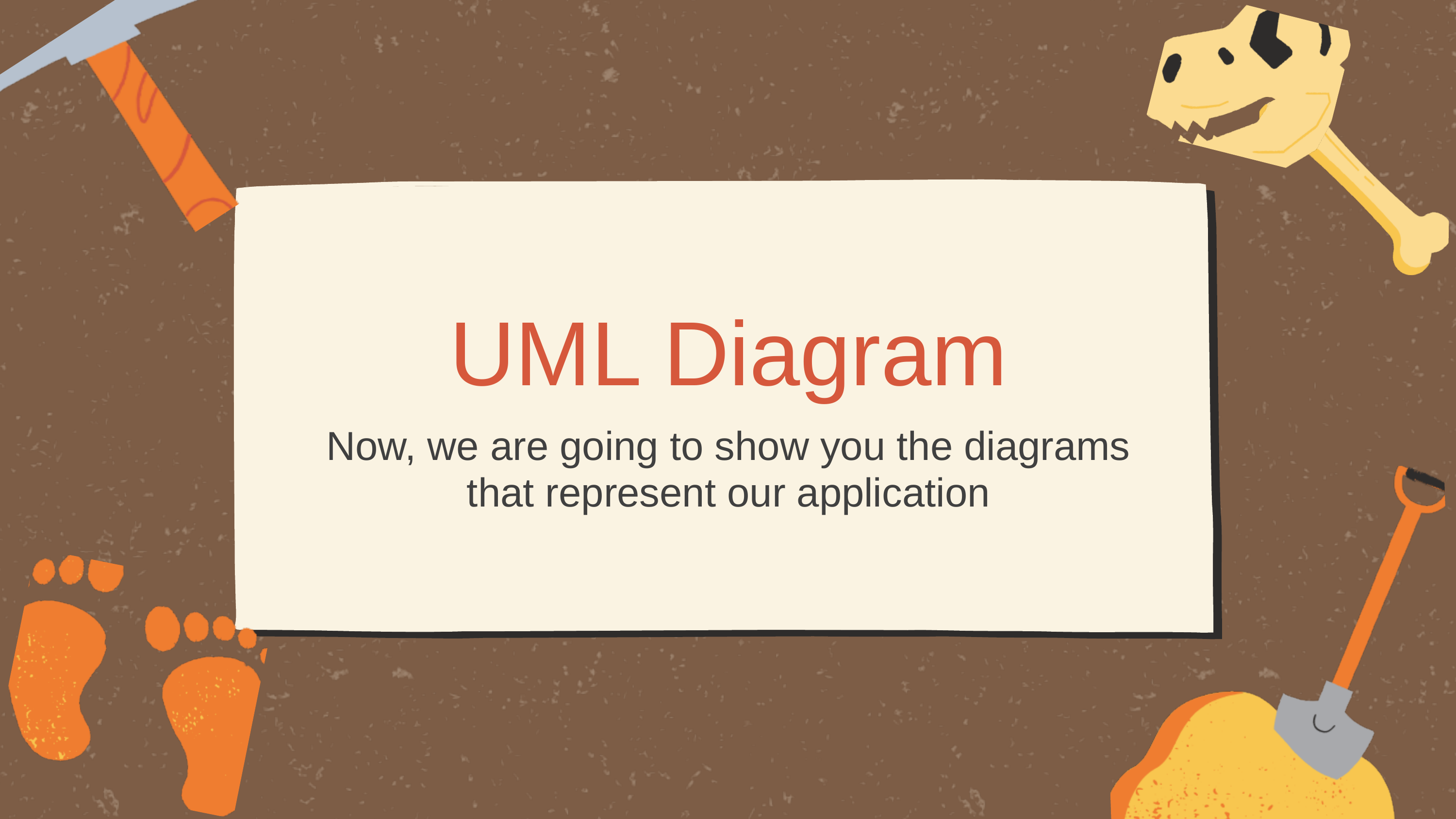

UML Diagram
Now, we are going to show you the diagrams that represent our application